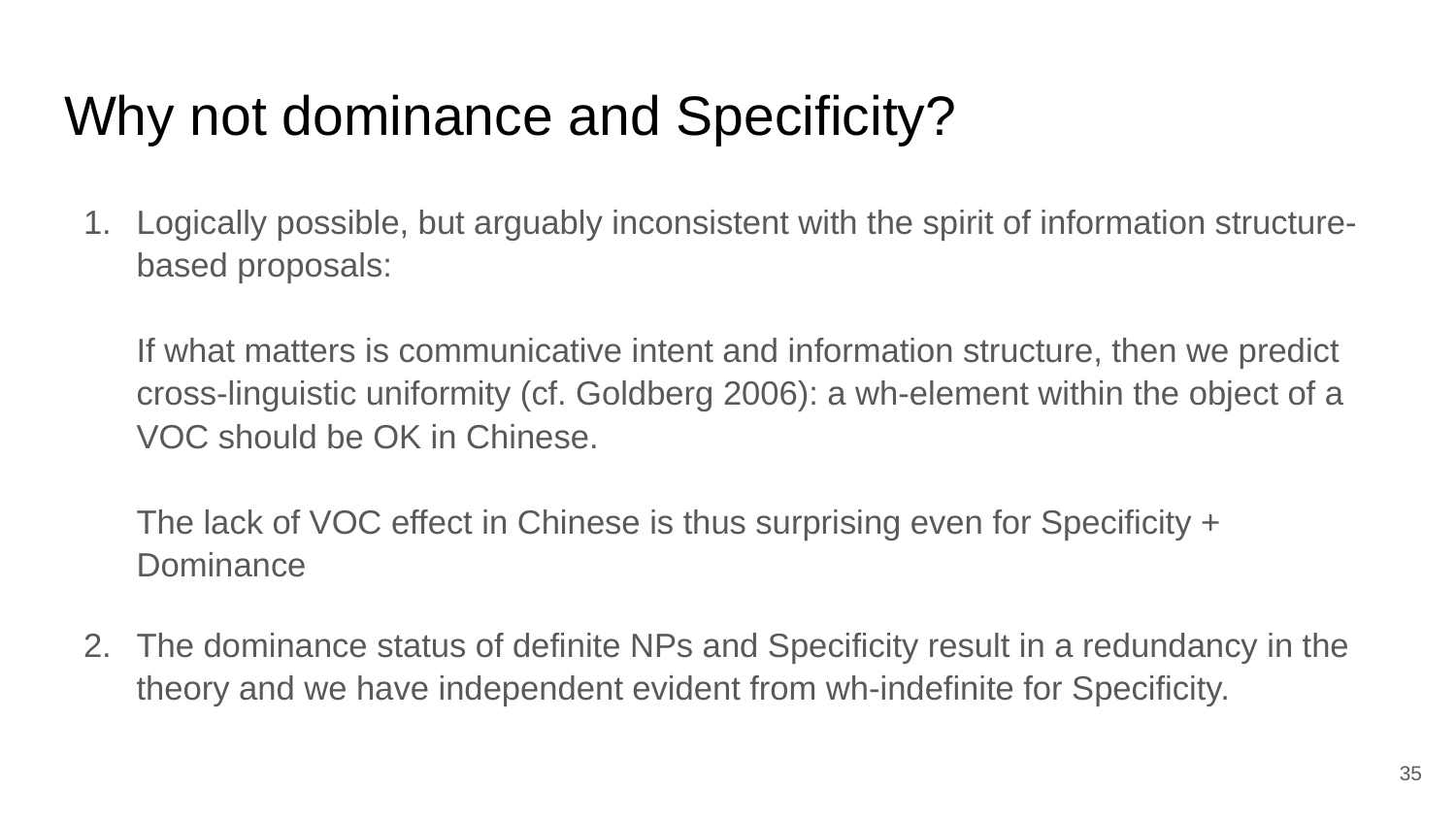

# Why not dominance and Specificity?
Logically possible, but arguably inconsistent with the spirit of information structure-based proposals:
If what matters is communicative intent and information structure, then we predict cross-linguistic uniformity (cf. Goldberg 2006): a wh-element within the object of a VOC should be OK in Chinese.
The lack of VOC effect in Chinese is thus surprising even for Specificity + Dominance
The dominance status of definite NPs and Specificity result in a redundancy in the theory and we have independent evident from wh-indefinite for Specificity.
35